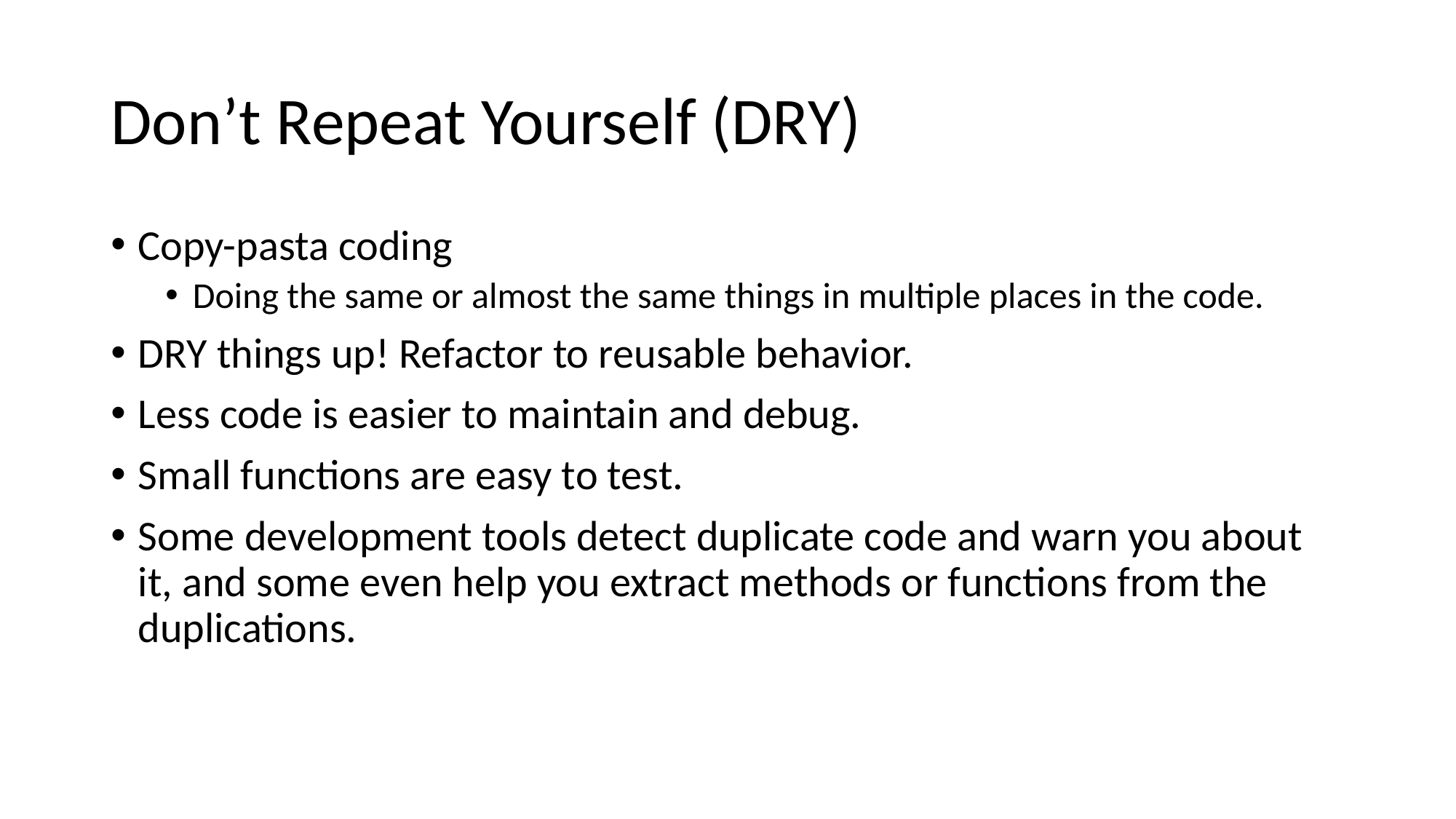

# Don’t Repeat Yourself (DRY)
Copy-pasta coding
Doing the same or almost the same things in multiple places in the code.
DRY things up! Refactor to reusable behavior.
Less code is easier to maintain and debug.
Small functions are easy to test.
Some development tools detect duplicate code and warn you about it, and some even help you extract methods or functions from the duplications.